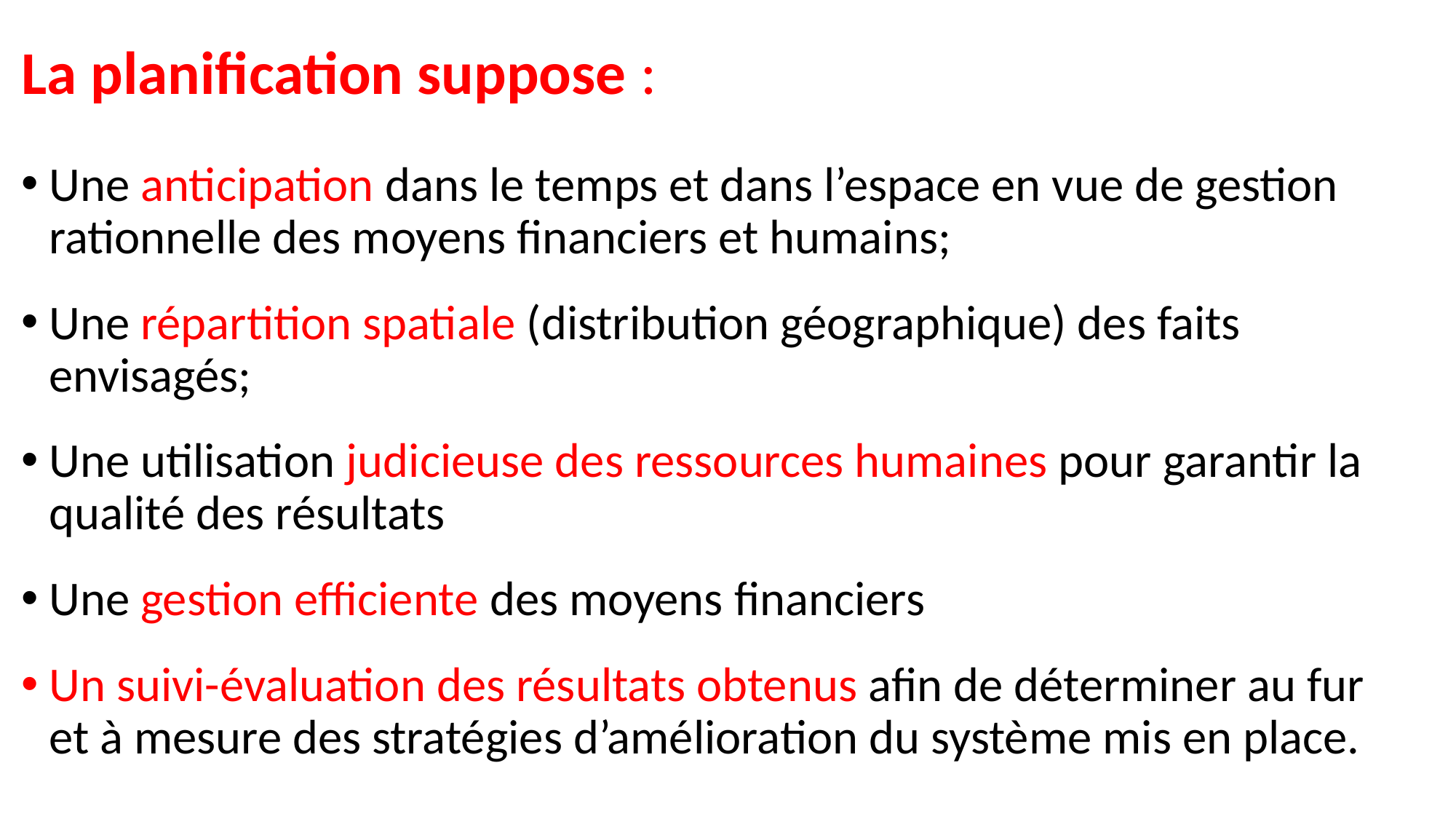

La planification suppose :
Une anticipation dans le temps et dans l’espace en vue de gestion rationnelle des moyens financiers et humains;
Une répartition spatiale (distribution géographique) des faits envisagés;
Une utilisation judicieuse des ressources humaines pour garantir la qualité des résultats
Une gestion efficiente des moyens financiers
Un suivi-évaluation des résultats obtenus afin de déterminer au fur et à mesure des stratégies d’amélioration du système mis en place.